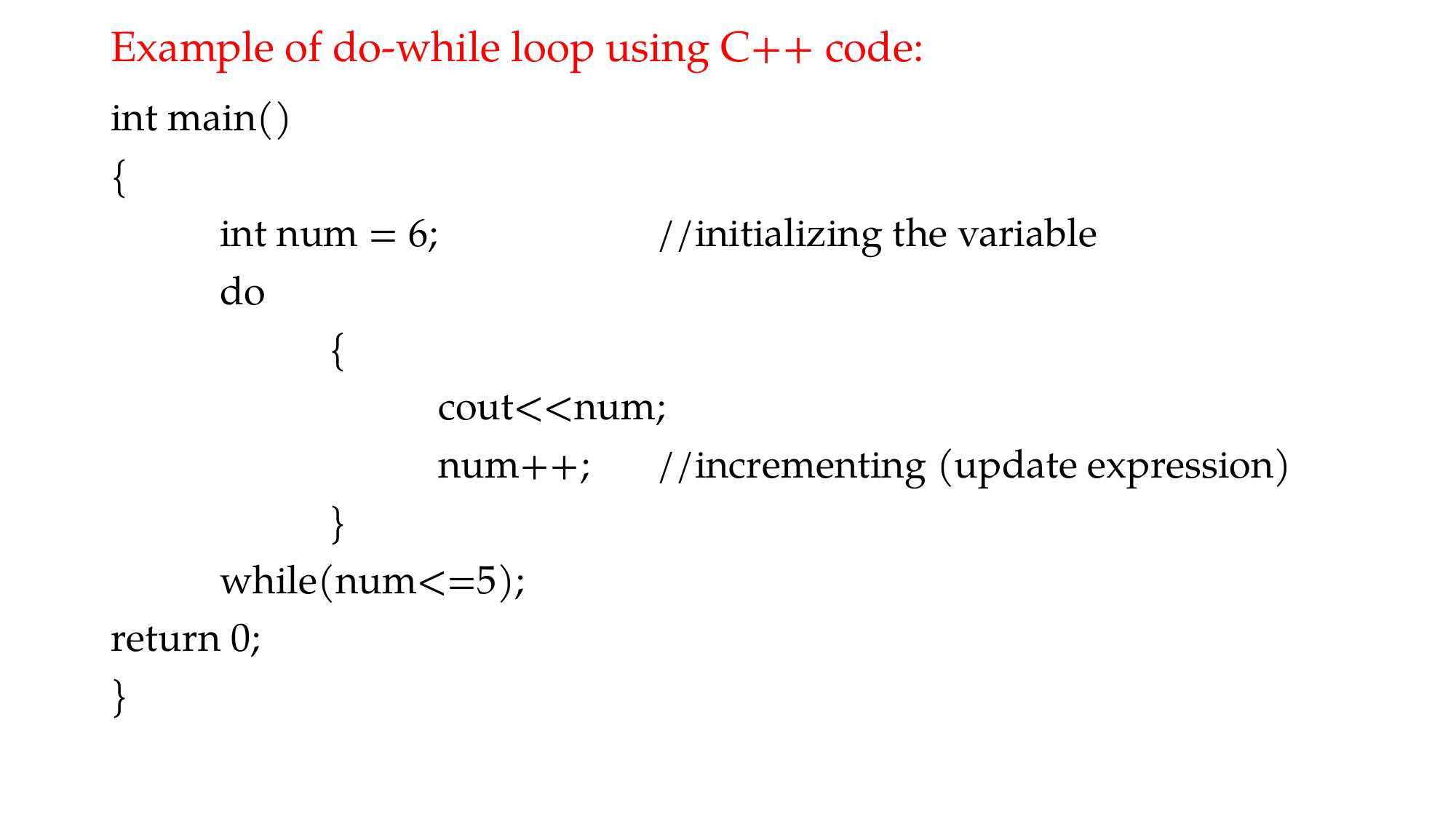

# Example of do-while loop using C++ code:
int main()
{
	int num = 6;			//initializing the variable
	do
		{
			cout<<num;
			num++;	//incrementing (update expression)
		}
	while(num<=5);
return 0;
}